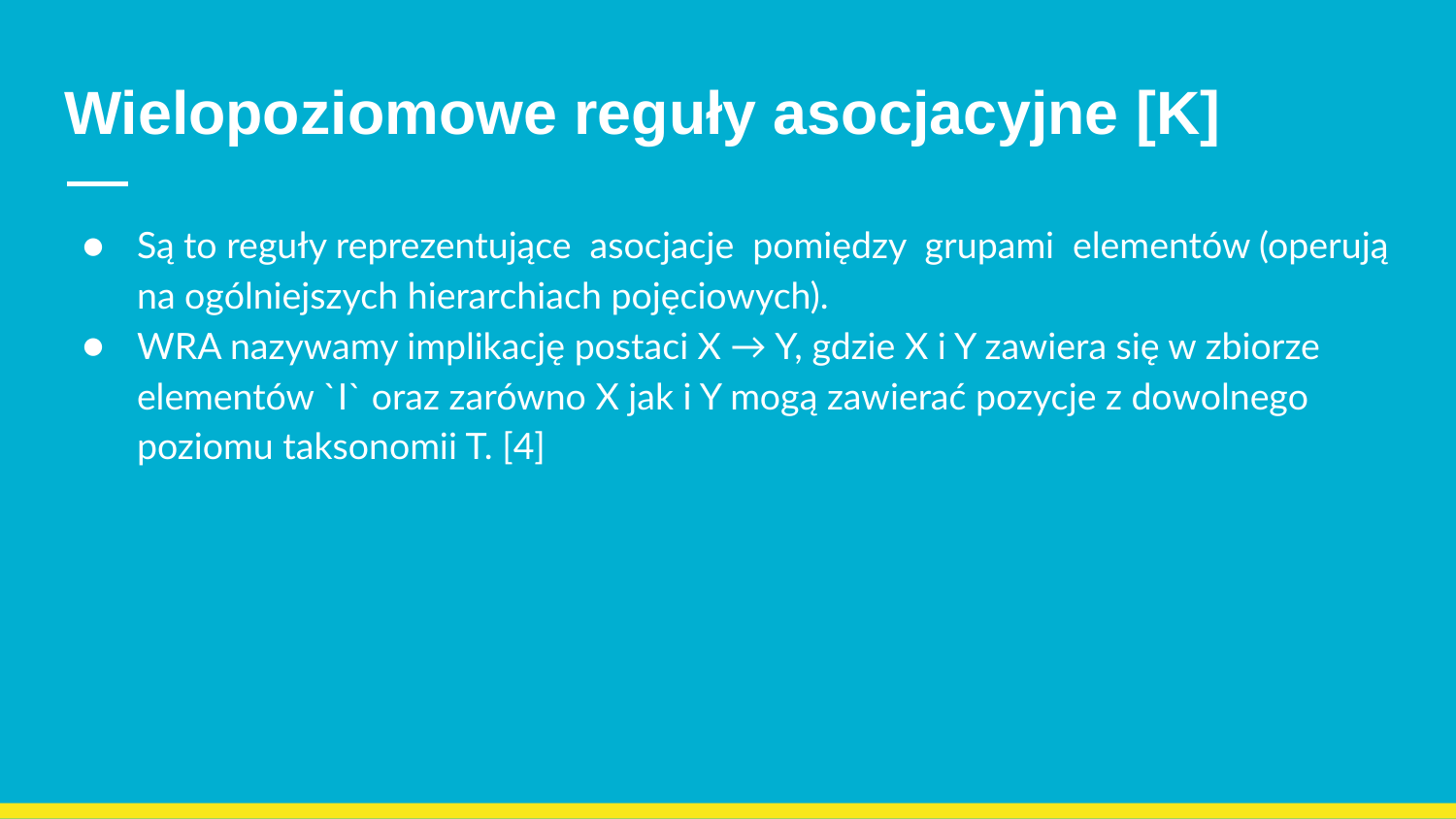

# Wielopoziomowe reguły asocjacyjne [K]
Są to reguły reprezentujące  asocjacje  pomiędzy  grupami  elementów (operują na ogólniejszych hierarchiach pojęciowych).
WRA nazywamy implikację postaci X → Y, gdzie X i Y zawiera się w zbiorze elementów `I` oraz zarówno X jak i Y mogą zawierać pozycje z dowolnego poziomu taksonomii T. [4]